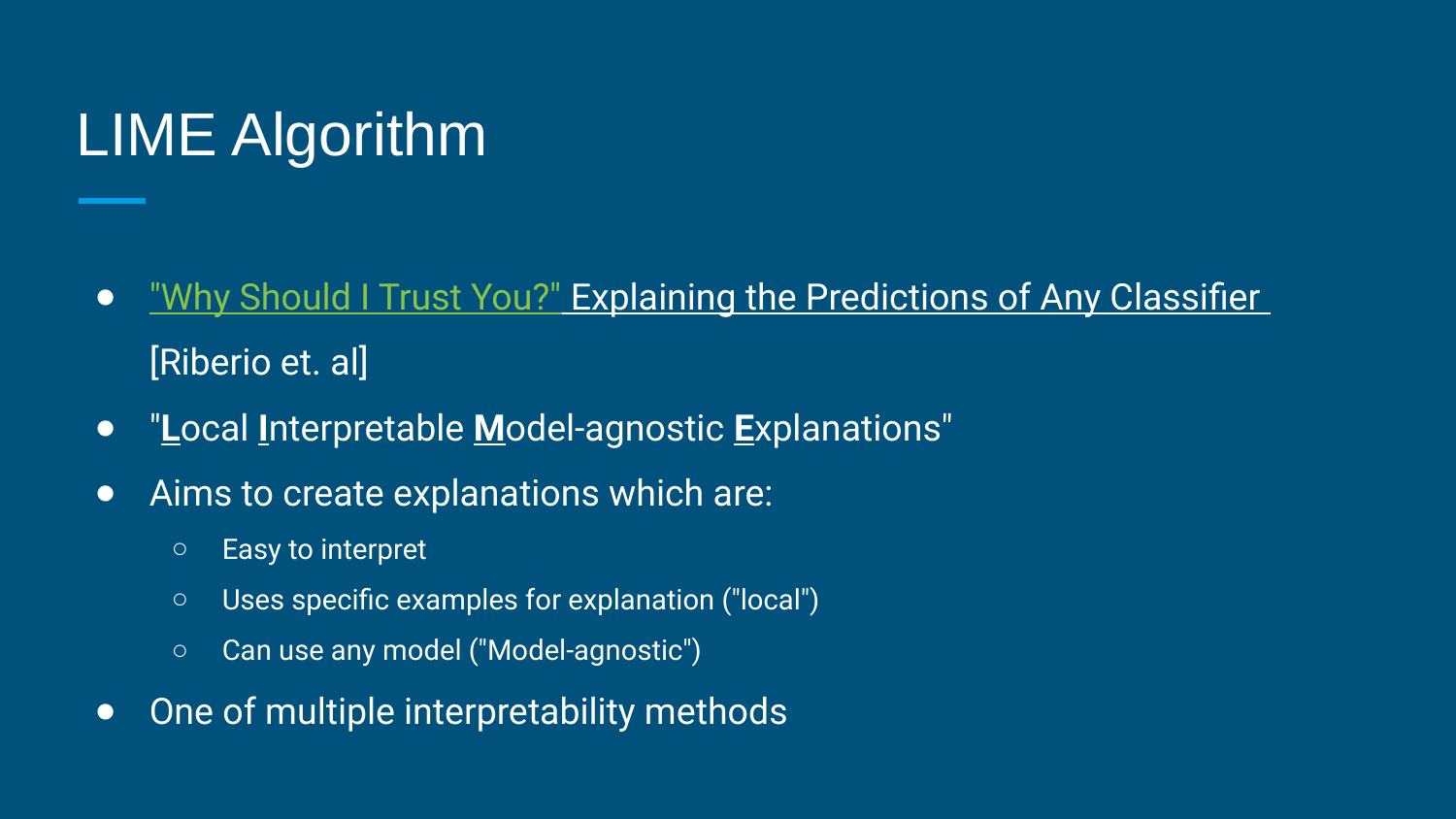

# LIME Algorithm
"Why Should I Trust You?" Explaining the Predictions of Any Classifier [Riberio et. al]
"Local Interpretable Model-agnostic Explanations"
Aims to create explanations which are:
Easy to interpret
Uses specific examples for explanation ("local")
Can use any model ("Model-agnostic")
One of multiple interpretability methods